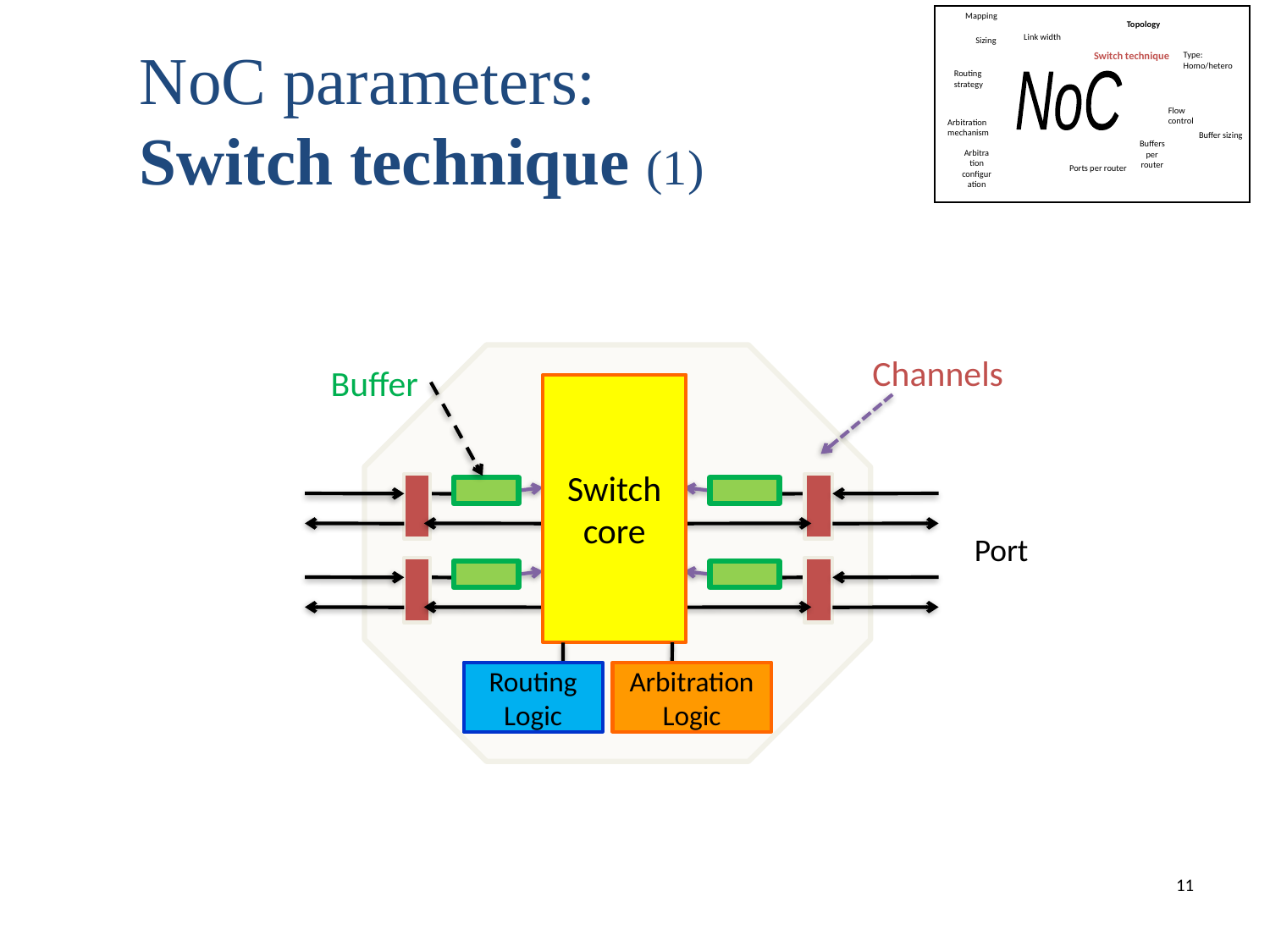

Mapping
Topology
Link width
Sizing
Switch technique
Type:
Homo/hetero
Routing strategy
NoC
Flow control
Arbitration mechanism
Buffer sizing
Buffers per router
Arbitration configuration

Ports per router

NoC parameters:
Switch technique (1)

Channels
Buffer
Switch core

Port

Routing Logic
Arbitration Logic
11